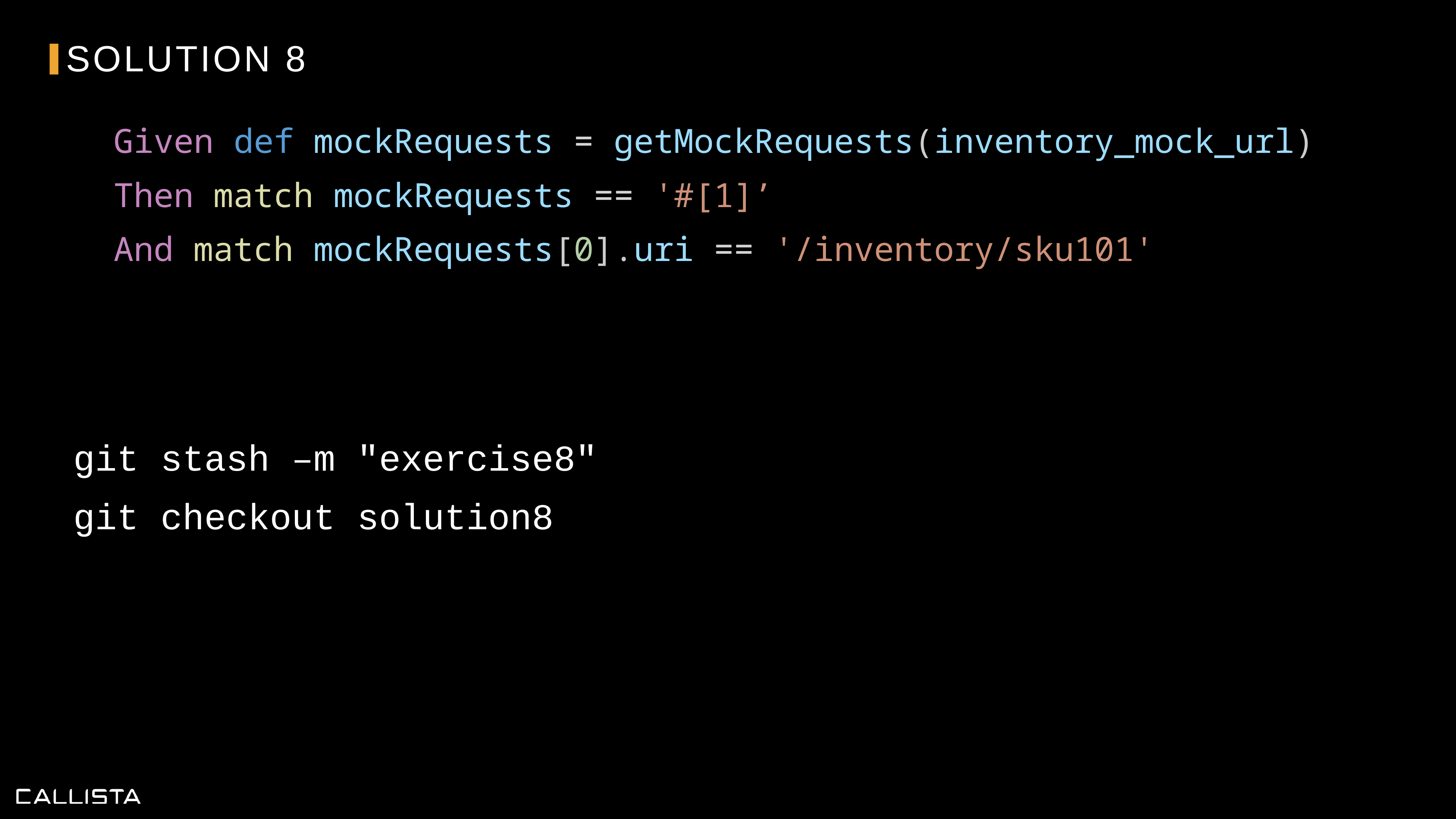

# Solution 8
  Given def mockRequests = getMockRequests(inventory_mock_url)
  Then match mockRequests == '#[1]’
  And match mockRequests[0].uri == '/inventory/sku101'

git stash –m "exercise8"
git checkout solution8